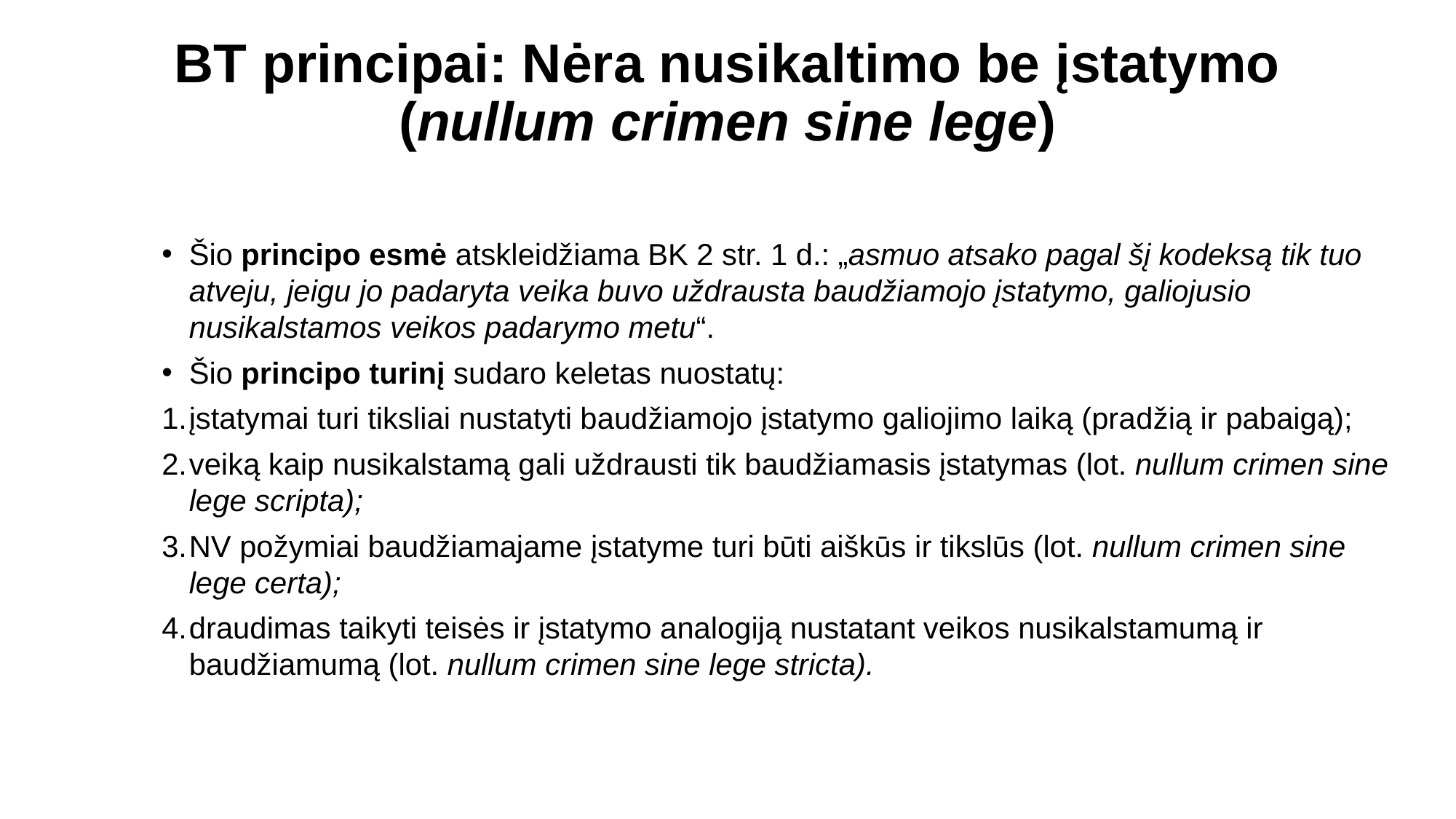

# BT principai: Nėra nusikaltimo be įstatymo (nullum crimen sine lege)

Šio principo esmė atskleidžiama BK 2 str. 1 d.: „asmuo atsako pagal šį kodeksą tik tuo atveju, jeigu jo padaryta veika buvo uždrausta baudžiamojo įstatymo, galiojusio nusikalstamos veikos padarymo metu“.
Šio principo turinį sudaro keletas nuostatų:
įstaty­mai turi tiksliai nustatyti baudžiamojo įstatymo galiojimo laiką (pra­džią ir pabaigą);
veiką kaip nusikalstamą gali uždrausti tik baudžia­masis įstatymas (lot. nullum crimen sine lege scripta);
NV požymiai baudžiamajame įstatyme turi būti aiškūs ir tikslūs (lot. nullum crimen sine lege certa);
draudimas taikyti teisės ir įstaty­mo analogiją nustatant veikos nusikalstamumą ir baudžiamumą (lot. nullum crimen sine lege stricta).